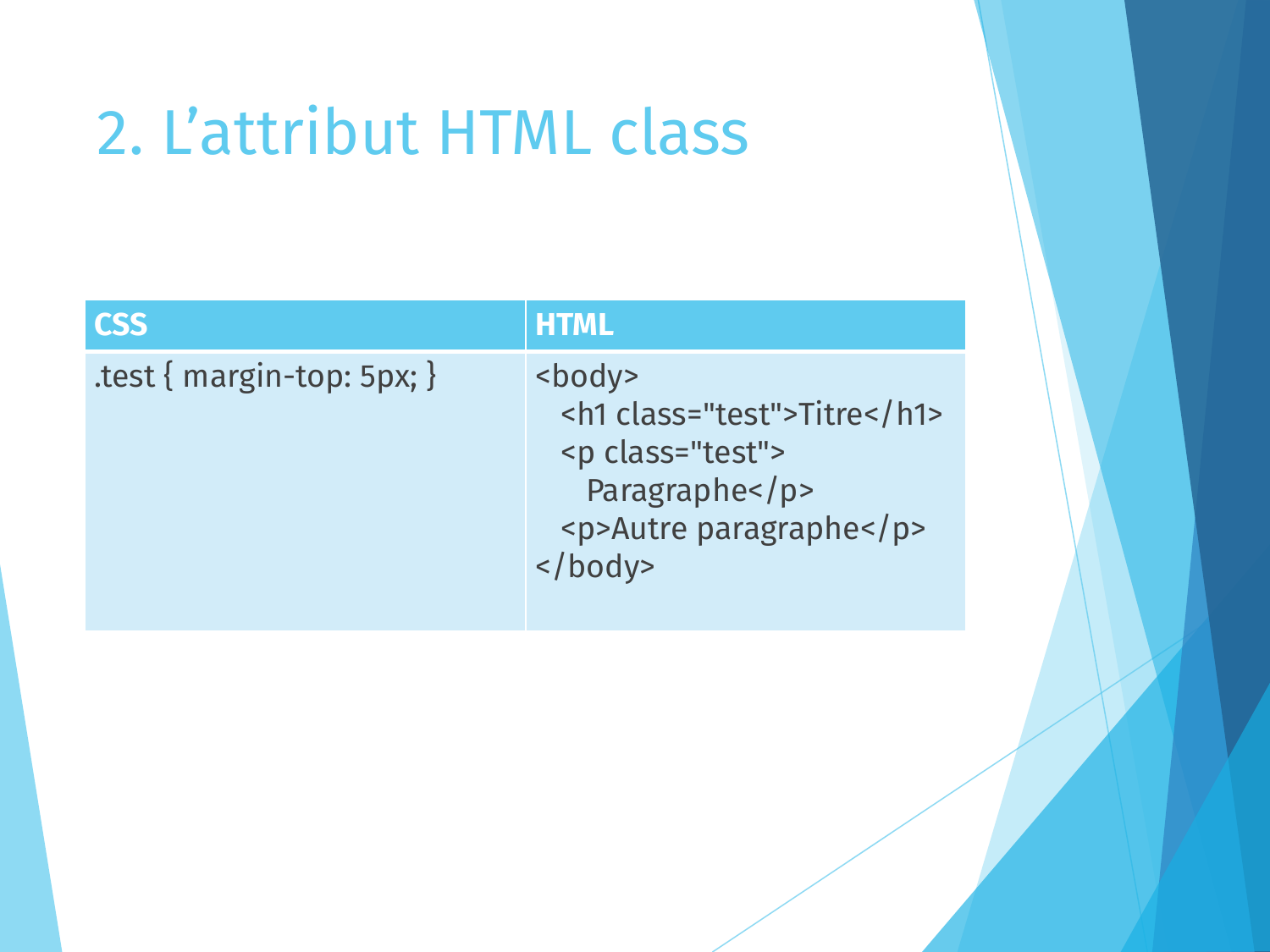

# 2. L’attribut HTML class
| CSS | HTML |
| --- | --- |
| .test { margin-top: 5px; } | <body> <h1 class="test">Titre</h1> <p class="test"> Paragraphe</p> <p>Autre paragraphe</p> </body> |